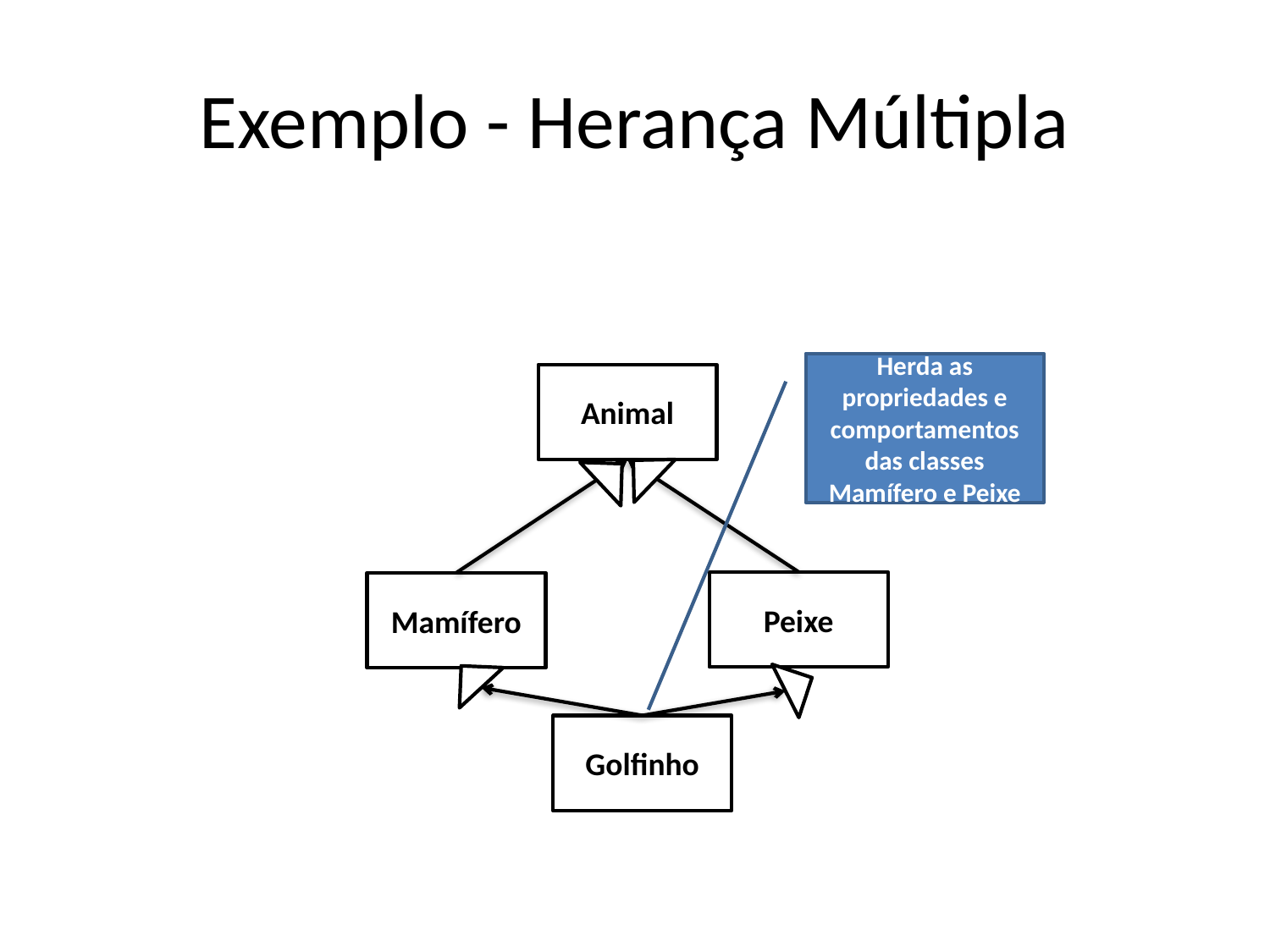

# Exemplo - Herança Múltipla

Herda as propriedades e comportamentos das classes Mamífero e Peixe
Animal

Peixe
Mamífero

Golfinho